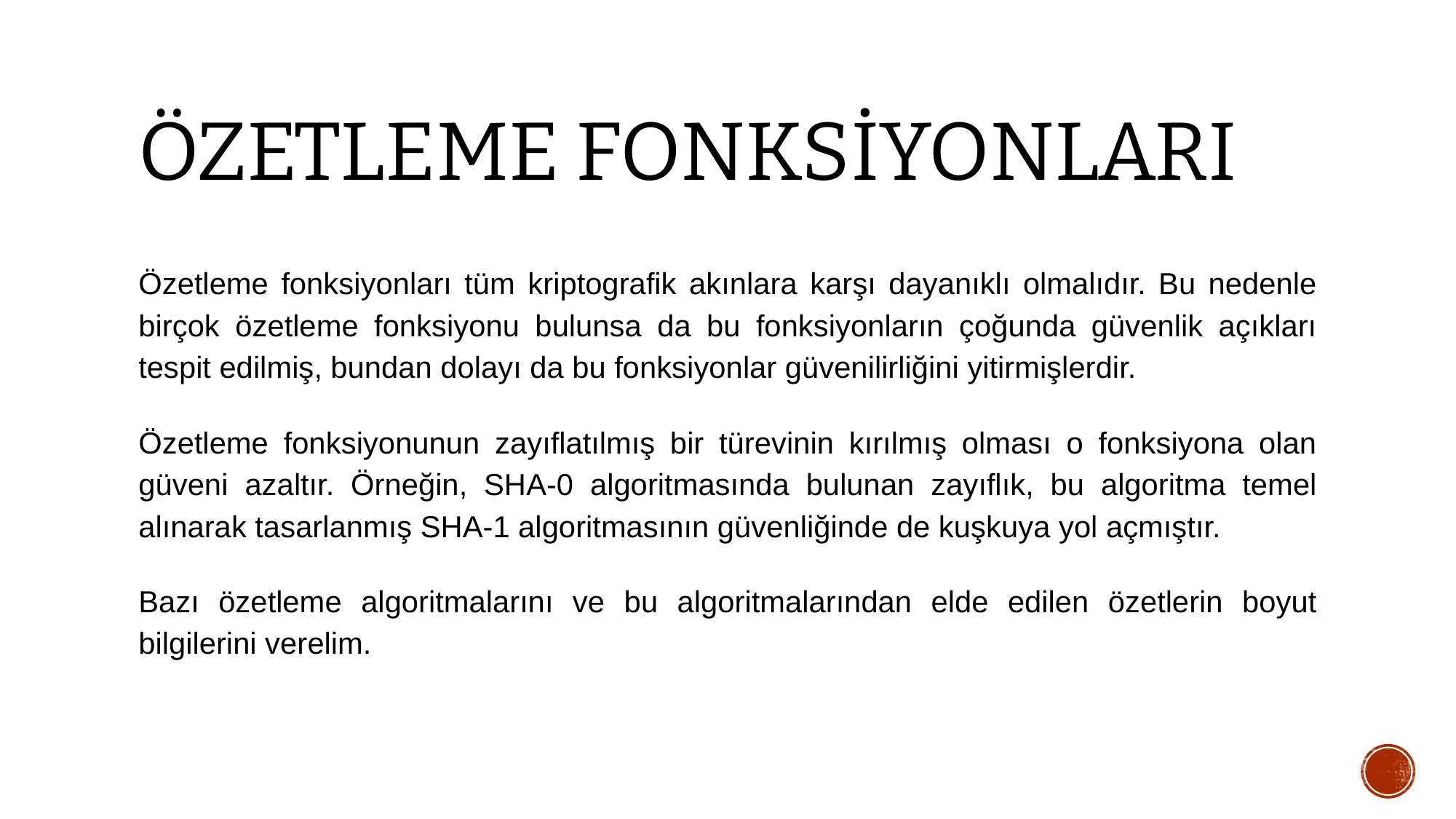

# Özetleme Fonksiyonları
Özetleme fonksiyonları tüm kriptografik akınlara karşı dayanıklı olmalıdır. Bu nedenle birçok özetleme fonksiyonu bulunsa da bu fonksiyonların çoğunda güvenlik açıkları tespit edilmiş, bundan dolayı da bu fonksiyonlar güvenilirliğini yitirmişlerdir.
Özetleme fonksiyonunun zayıflatılmış bir türevinin kırılmış olması o fonksiyona olan güveni azaltır. Örneğin, SHA-0 algoritmasında bulunan zayıflık, bu algoritma temel alınarak tasarlanmış SHA-1 algoritmasının güvenliğinde de kuşkuya yol açmıştır.
Bazı özetleme algoritmalarını ve bu algoritmalarından elde edilen özetlerin boyut bilgilerini verelim.